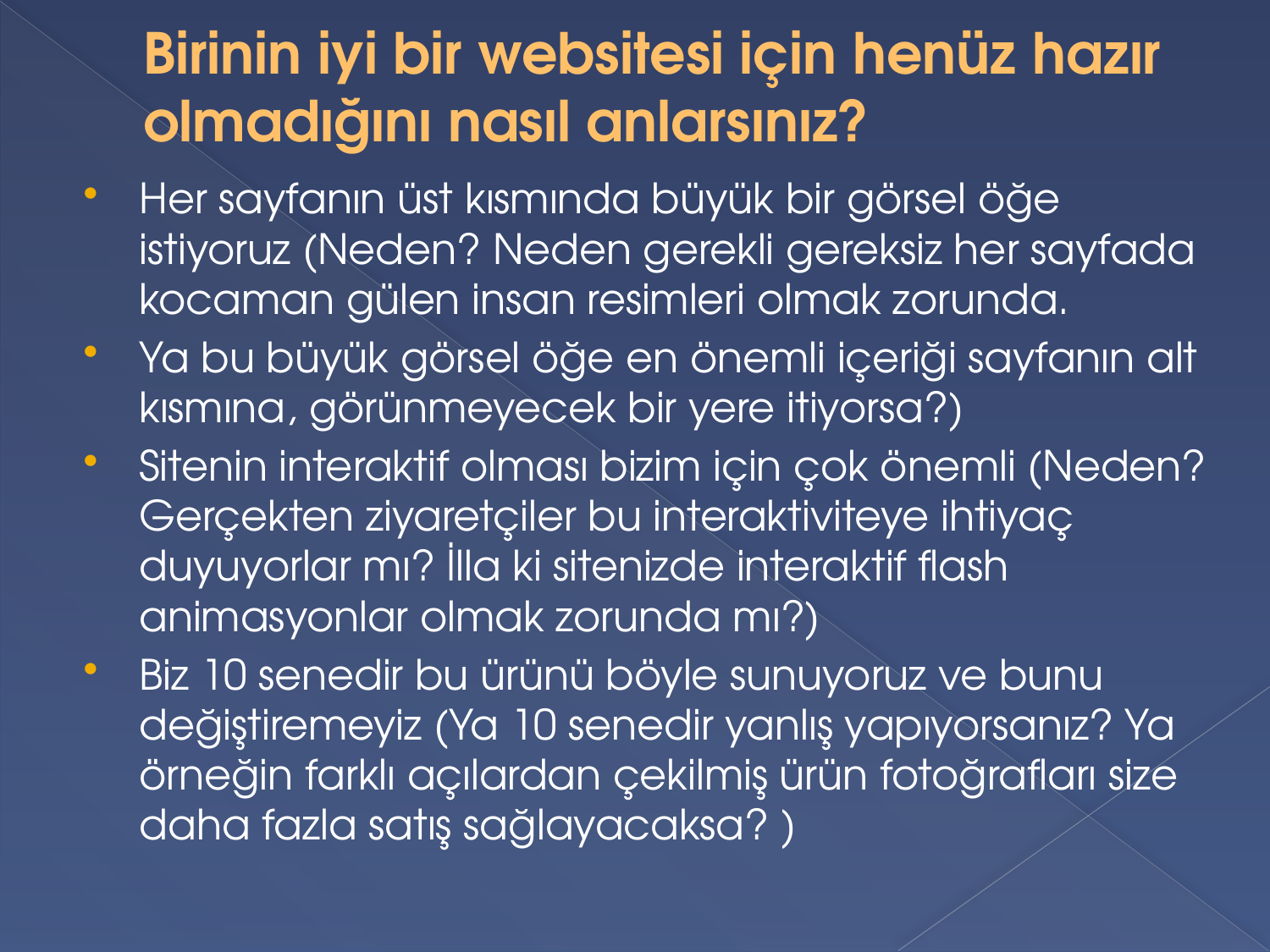

# Birinin iyi bir websitesi için henüz hazır olmadığını nasıl anlarsınız?
Her sayfanın üst kısmında büyük bir görsel öğe istiyoruz (Neden? Neden gerekli gereksiz her sayfada kocaman gülen insan resimleri olmak zorunda.
Ya bu büyük görsel öğe en önemli içeriği sayfanın alt kısmına, görünmeyecek bir yere itiyorsa?)
Sitenin interaktif olması bizim için çok önemli (Neden? Gerçekten ziyaretçiler bu interaktiviteye ihtiyaç duyuyorlar mı? İlla ki sitenizde interaktif flash animasyonlar olmak zorunda mı?)
Biz 10 senedir bu ürünü böyle sunuyoruz ve bunu değiştiremeyiz (Ya 10 senedir yanlış yapıyorsanız? Ya örneğin farklı açılardan çekilmiş ürün fotoğrafları size daha fazla satış sağlayacaksa? )